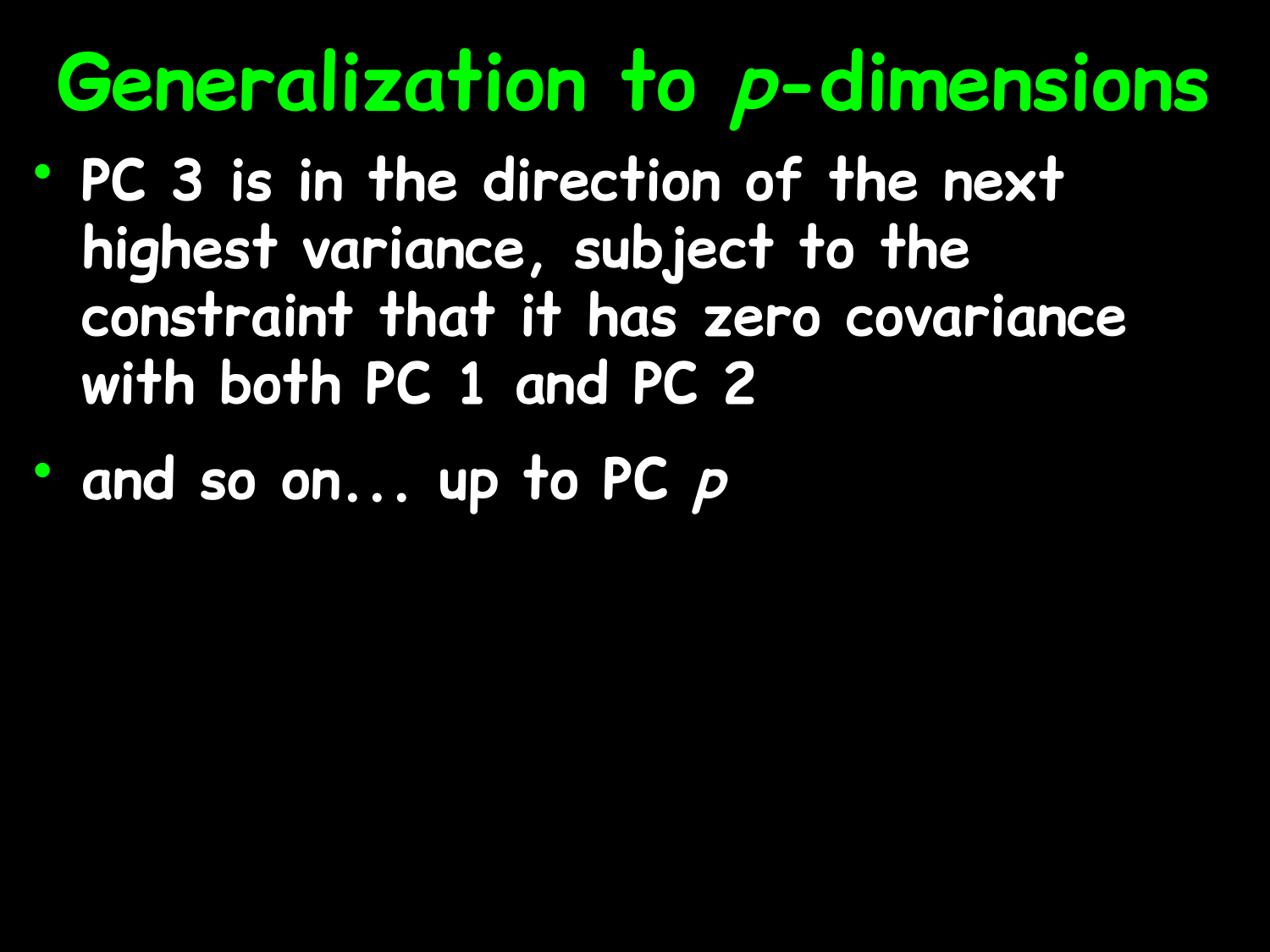

# Generalization to p-dimensions
PC 3 is in the direction of the next highest variance, subject to the constraint that it has zero covariance with both PC 1 and PC 2
and so on... up to PC p